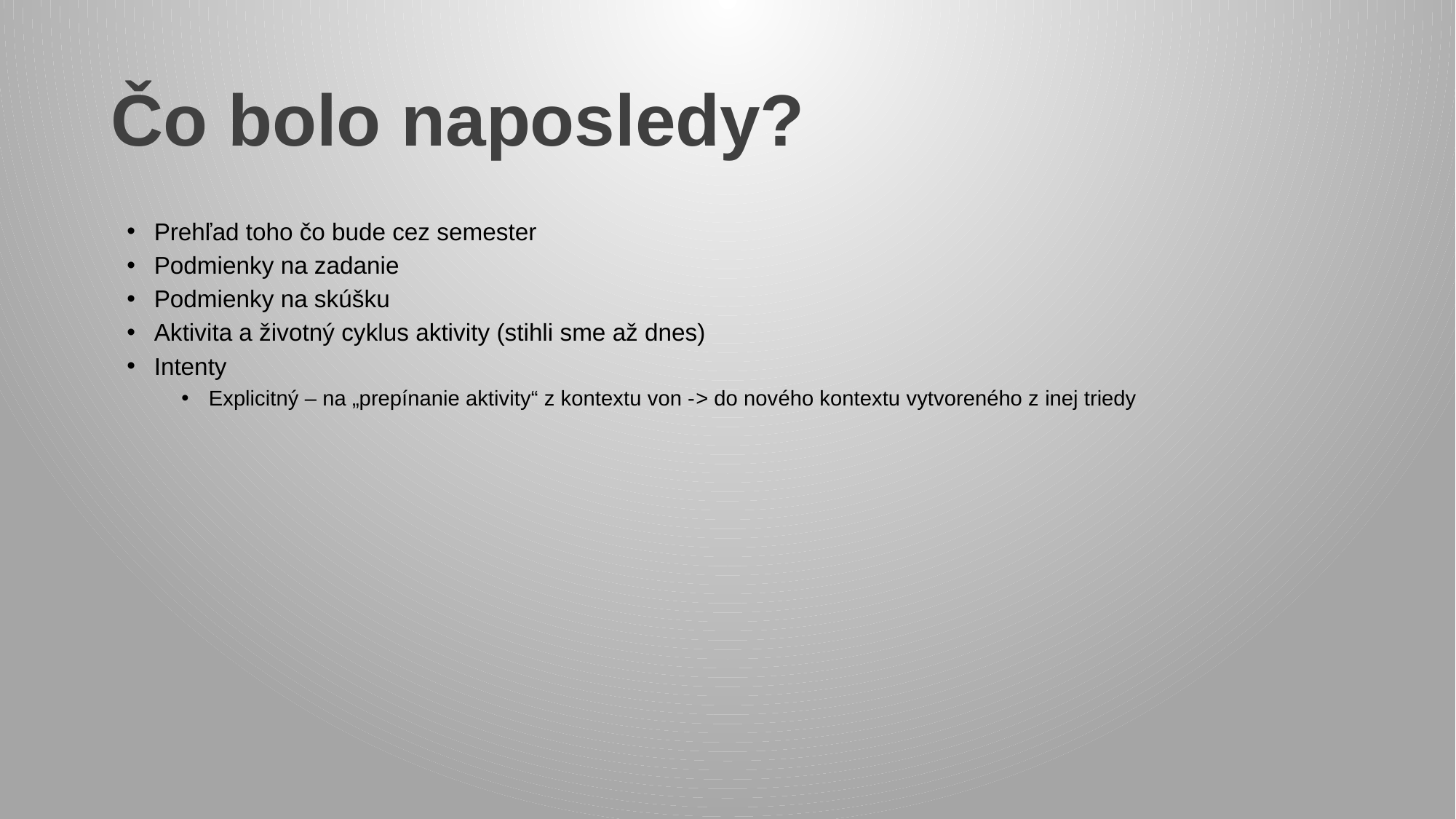

# Čo bolo naposledy?
Prehľad toho čo bude cez semester
Podmienky na zadanie
Podmienky na skúšku
Aktivita a životný cyklus aktivity (stihli sme až dnes)
Intenty
Explicitný – na „prepínanie aktivity“ z kontextu von -> do nového kontextu vytvoreného z inej triedy